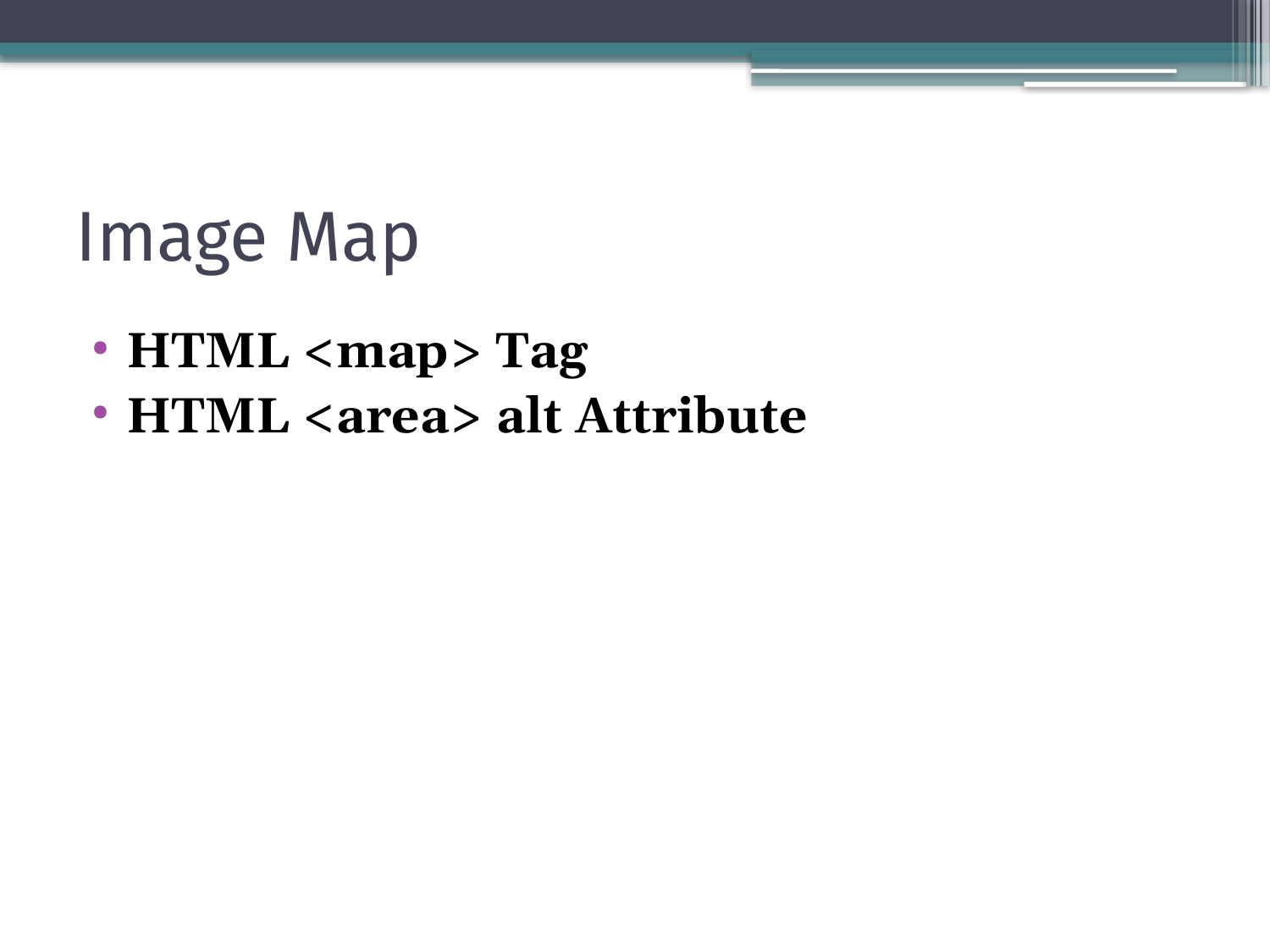

# Image Map
HTML <map> Tag
HTML <area> alt Attribute